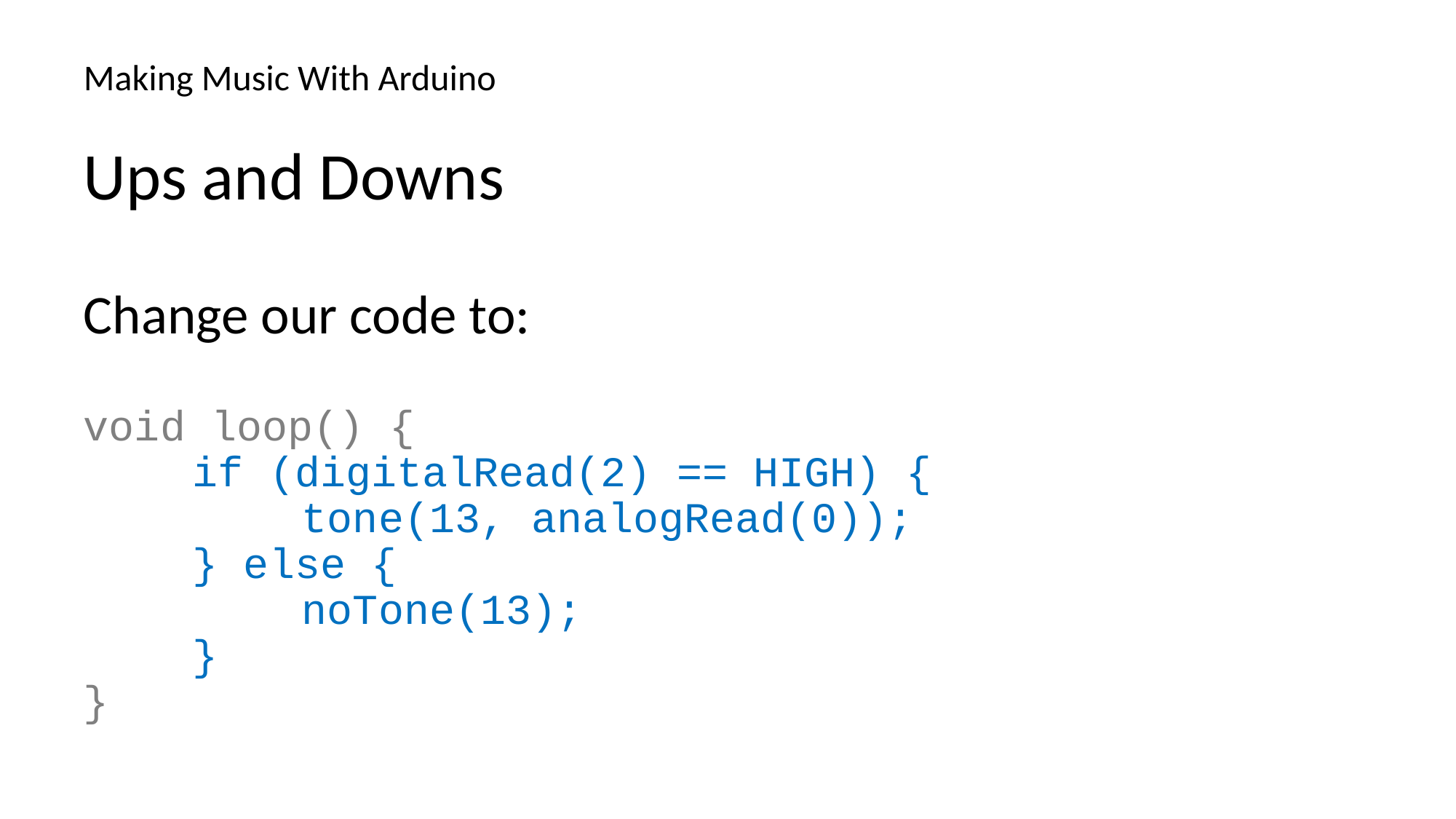

# Making Music With Arduino
Ups and Downs

Change our code to:

void loop() {
	if (digitalRead(2) == HIGH) {
		tone(13, analogRead(0));
	} else {
		noTone(13);
	}
}